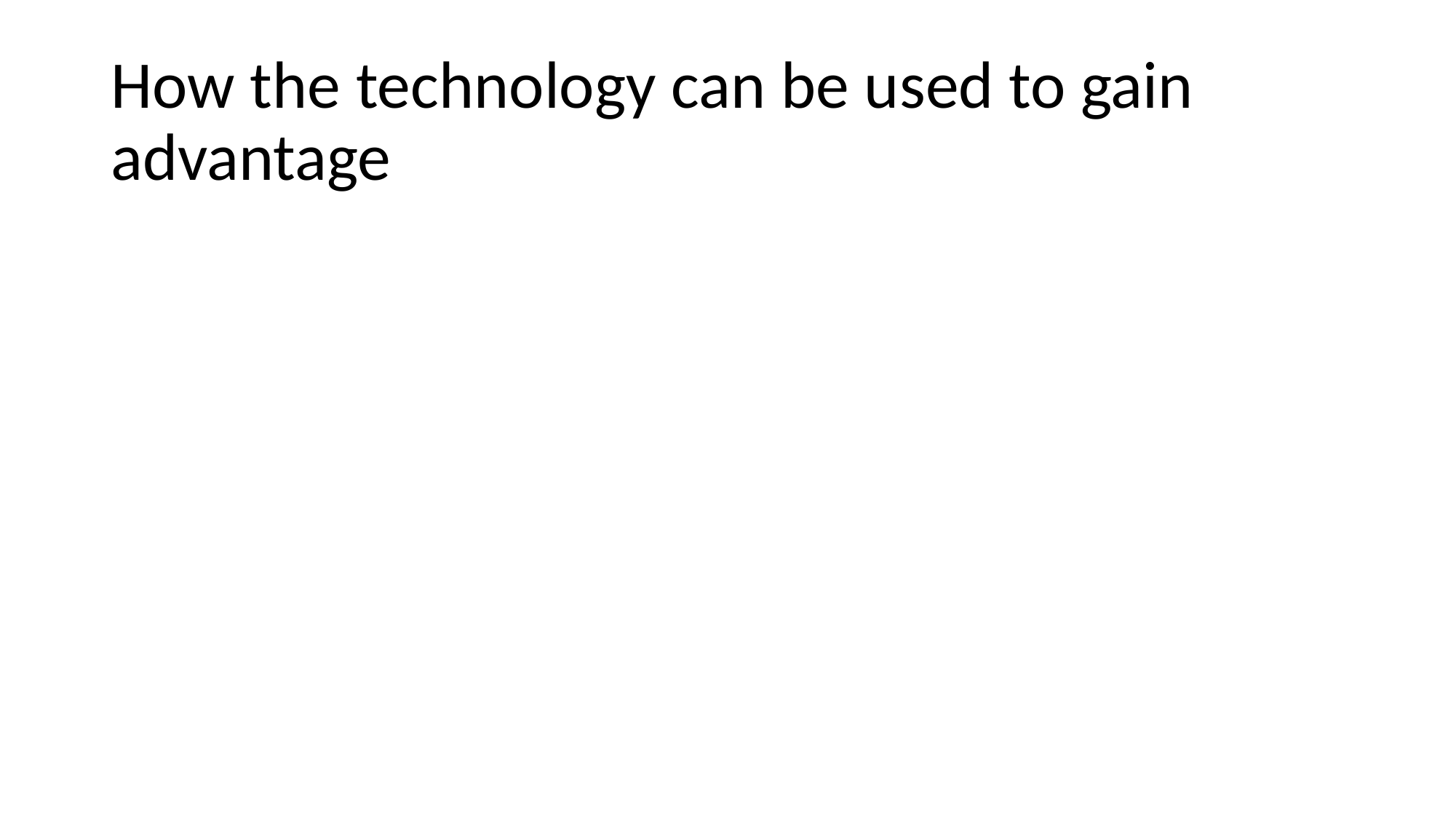

# How the technology can be used to gain advantage